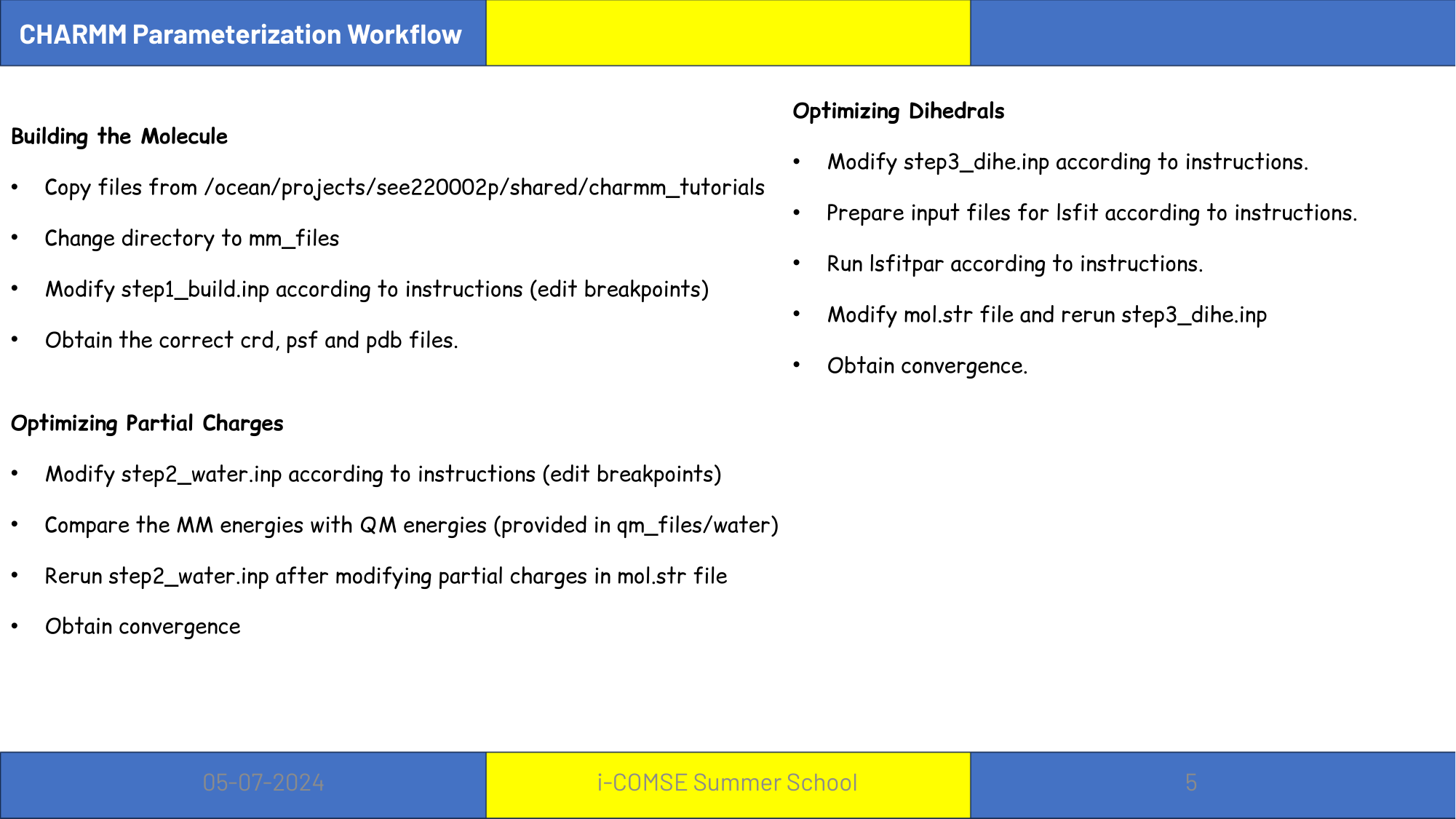

CHARMM Parameterization Workflow
Optimizing Dihedrals
Modify step3_dihe.inp according to instructions.
Prepare input files for lsfit according to instructions.
Run lsfitpar according to instructions.
Modify mol.str file and rerun step3_dihe.inp
Obtain convergence.
Building the Molecule
Copy files from /ocean/projects/see220002p/shared/charmm_tutorials
Change directory to mm_files
Modify step1_build.inp according to instructions (edit breakpoints)
Obtain the correct crd, psf and pdb files.
Optimizing Partial Charges
Modify step2_water.inp according to instructions (edit breakpoints)
Compare the MM energies with QM energies (provided in qm_files/water)
Rerun step2_water.inp after modifying partial charges in mol.str file
Obtain convergence
05-07-2024
i-COMSE Summer School
5